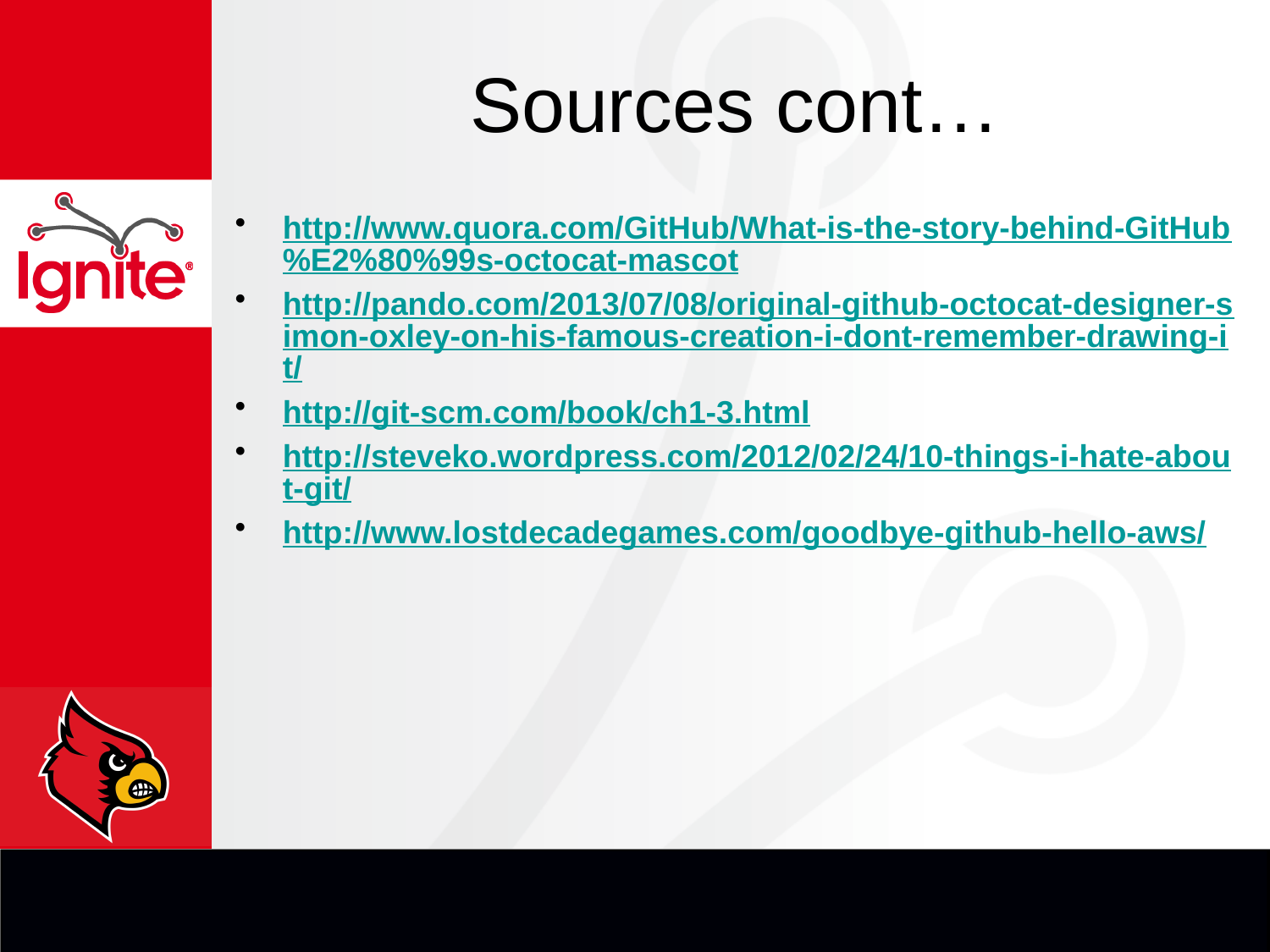

# Sources cont…
http://www.quora.com/GitHub/What-is-the-story-behind-GitHub%E2%80%99s-octocat-mascot
http://pando.com/2013/07/08/original-github-octocat-designer-simon-oxley-on-his-famous-creation-i-dont-remember-drawing-it/
http://git-scm.com/book/ch1-3.html
http://steveko.wordpress.com/2012/02/24/10-things-i-hate-about-git/
http://www.lostdecadegames.com/goodbye-github-hello-aws/